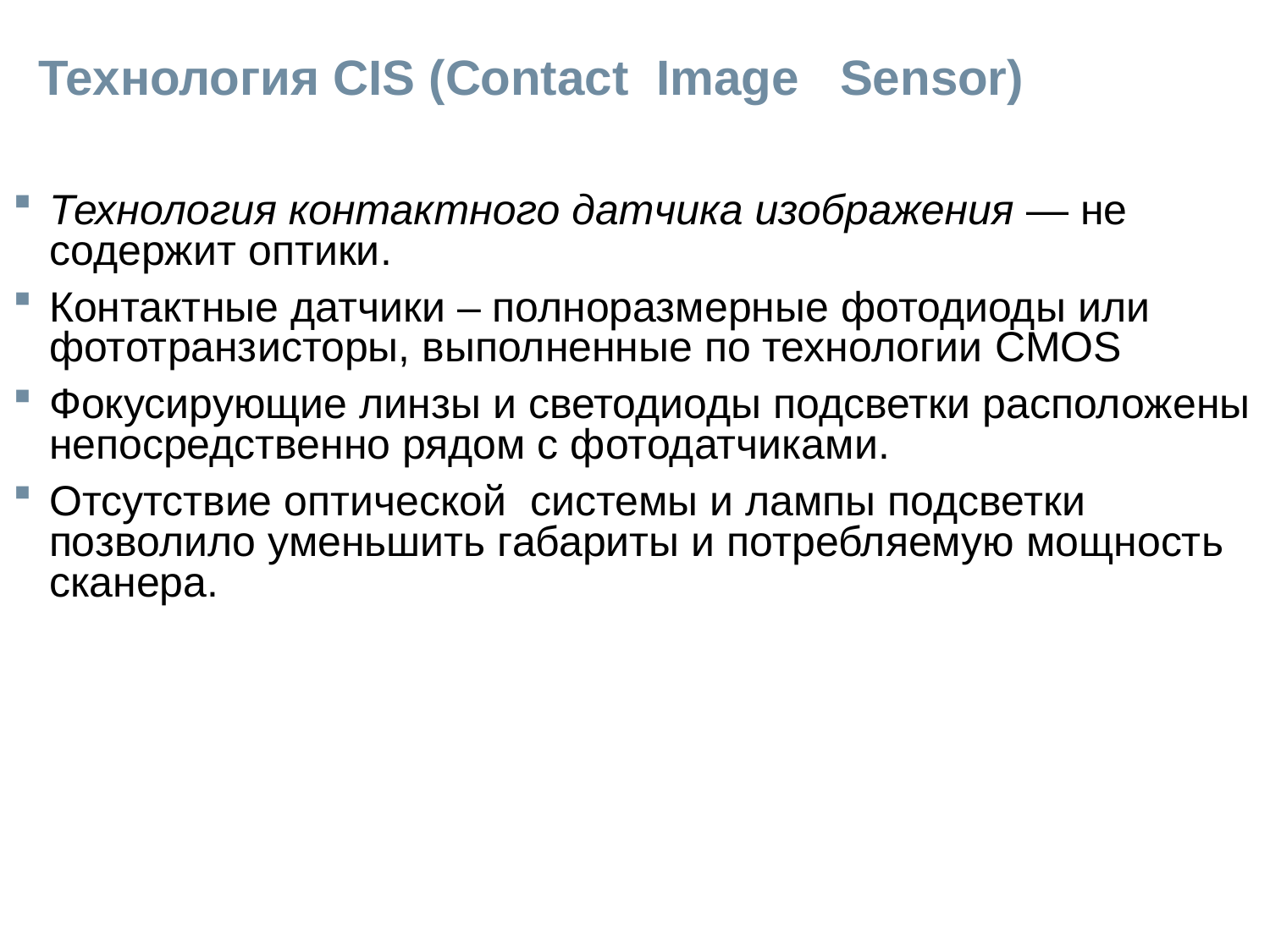

# Технология CIS (Contact  Image   Sensor)

Технология контактного датчика изображения — не содержит оптики.
Контактные датчики – полноразмерные фотодиоды или фототранзисторы, выполненные по технологии CMOS
Фокусирующие линзы и светодиоды подсветки расположены непосредственно рядом с фотодатчиками.
Отсутствие оптической  системы и лампы подсветки позволило уменьшить габариты и потребляемую мощность сканера.